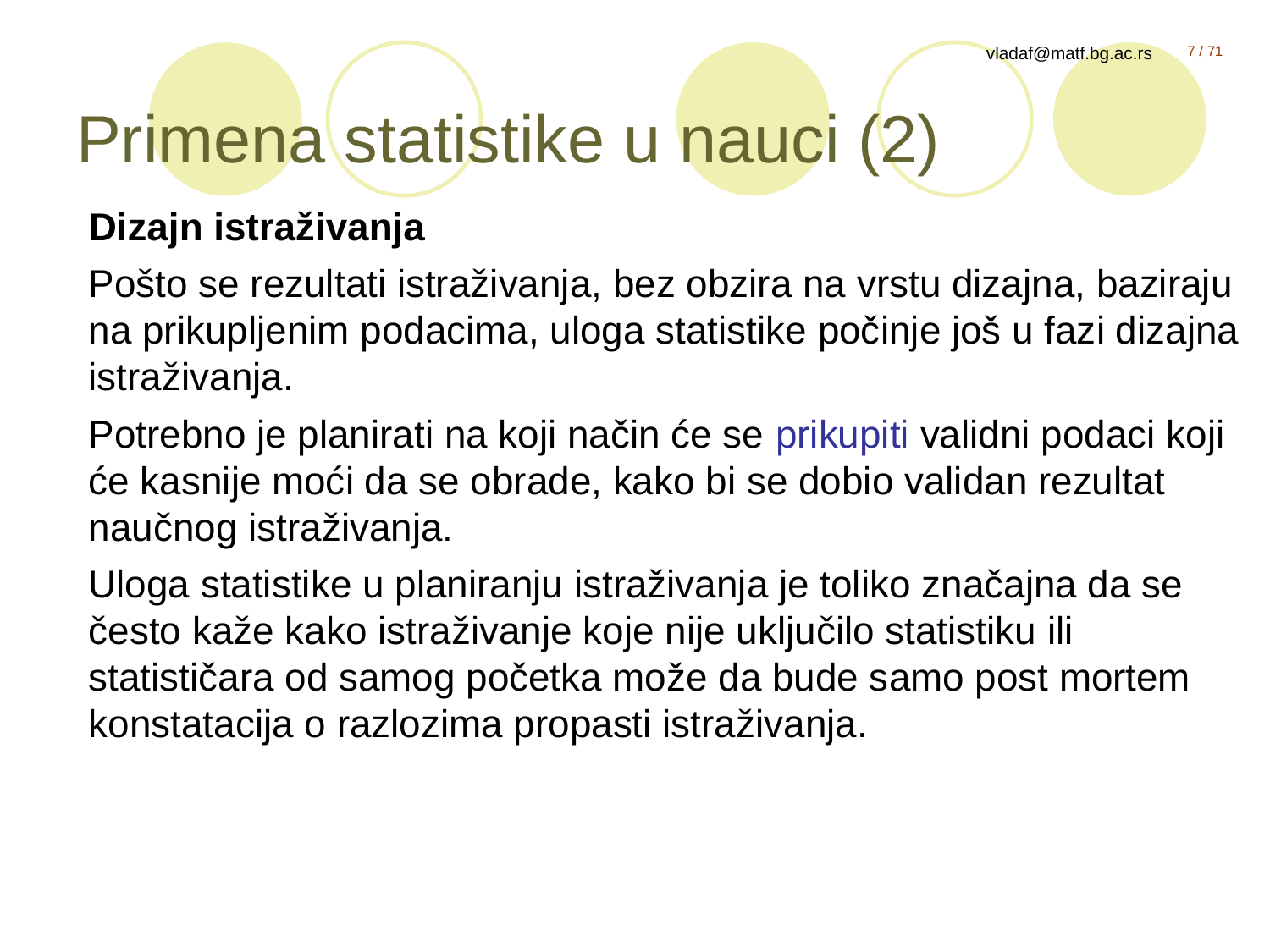

# Primena statistike u nauci (2)
Dizajn istraživanja
Pošto se rezultati istraživanja, bez obzira na vrstu dizajna, baziraju na prikupljenim podacima, uloga statistike počinje još u fazi dizajna istraživanja.
Potrebno je planirati na koji način će se prikupiti validni podaci koji će kasnije moći da se obrade, kako bi se dobio validan rezultat naučnog istraživanja.
Uloga statistike u planiranju istraživanja je toliko značajna da se često kaže kako istraživanje koje nije uključilo statistiku ili statističara od samog početka može da bude samo post mortem konstatacija o razlozima propasti istraživanja.